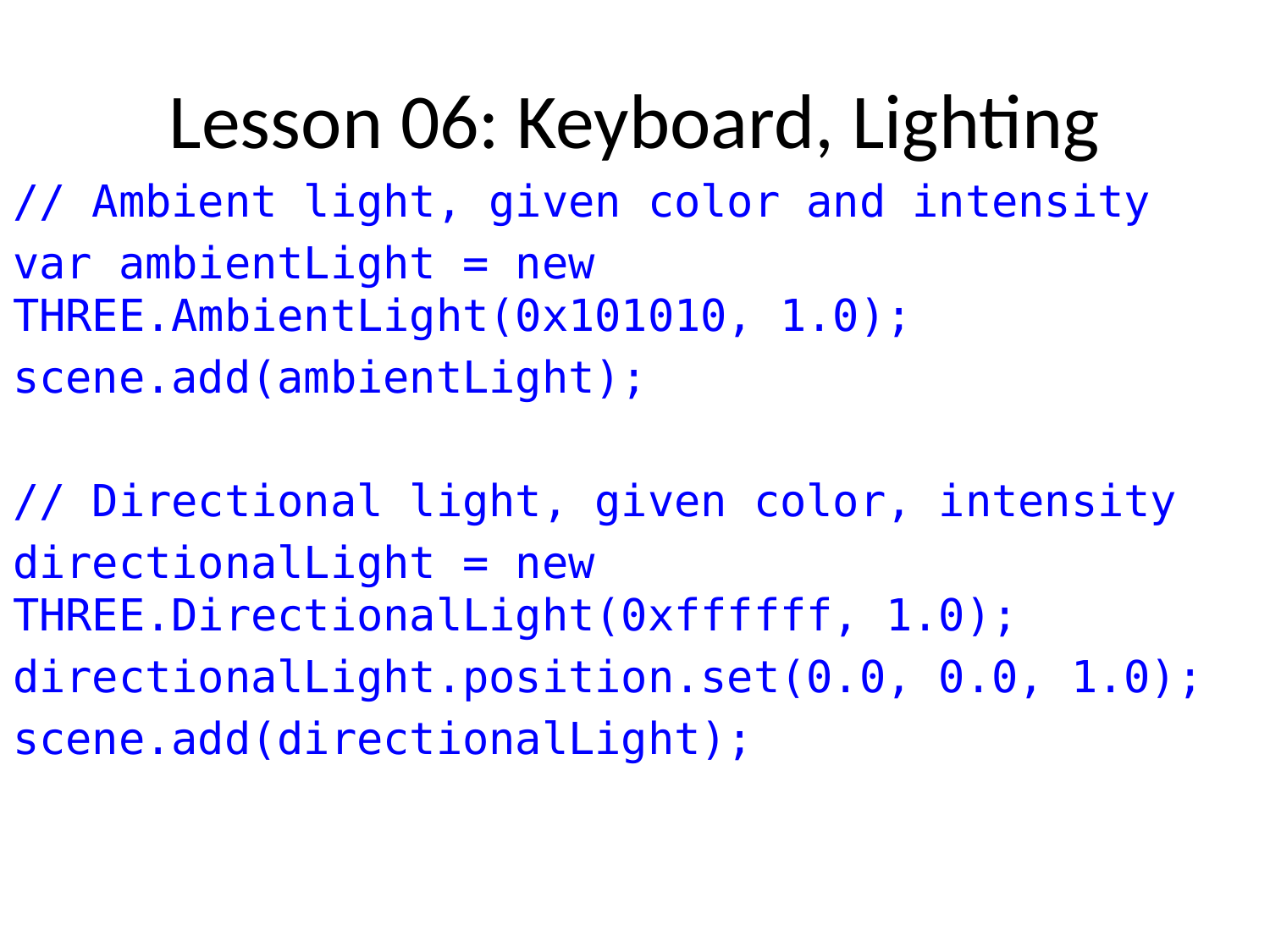

# Lesson 06: Keyboard, Lighting
// Ambient light, given color and intensity
var ambientLight = new THREE.AmbientLight(0x101010, 1.0);
scene.add(ambientLight);

// Directional light, given color, intensity
directionalLight = new THREE.DirectionalLight(0xffffff, 1.0);
directionalLight.position.set(0.0, 0.0, 1.0);
scene.add(directionalLight);